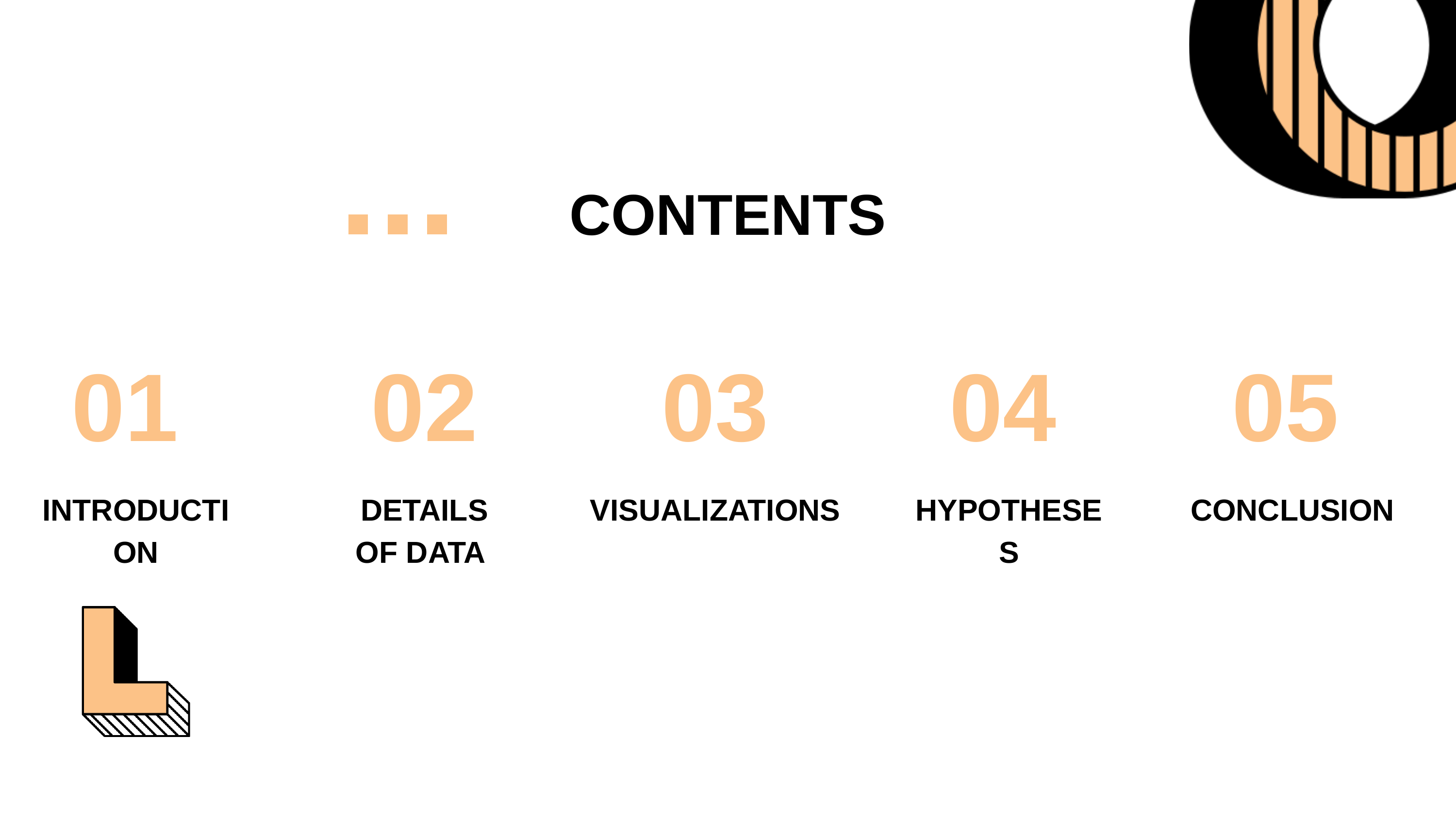

CONTENTS

01
02
03
04
05
INTRODUCTION
DETAILS
OF DATA
VISUALIZATIONS
HYPOTHESES
CONCLUSION